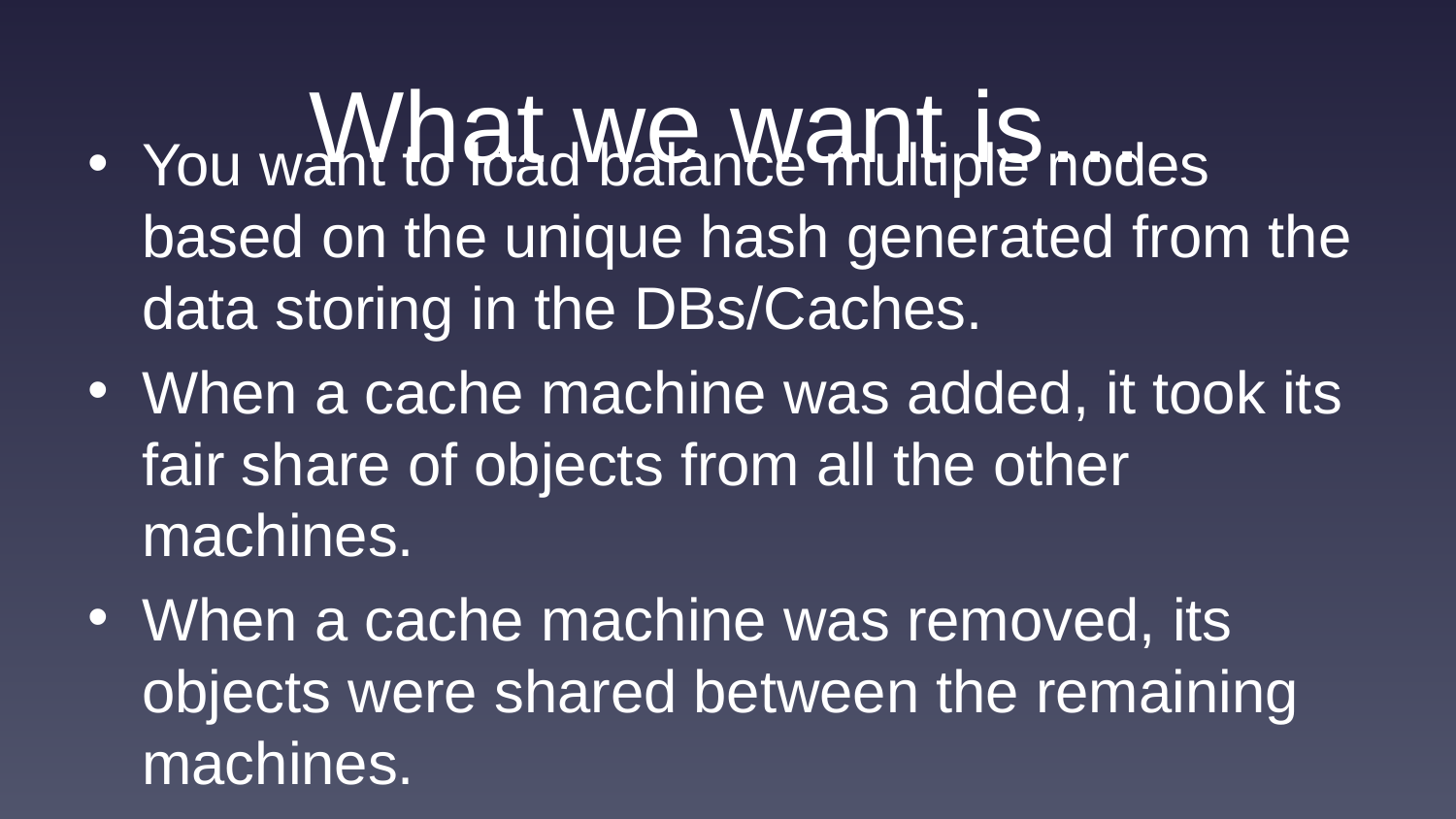

# What we want is…
You want to load balance multiple nodes based on the unique hash generated from the data storing in the DBs/Caches.
When a cache machine was added, it took its fair share of objects from all the other machines.
When a cache machine was removed, its objects were shared between the remaining machines.